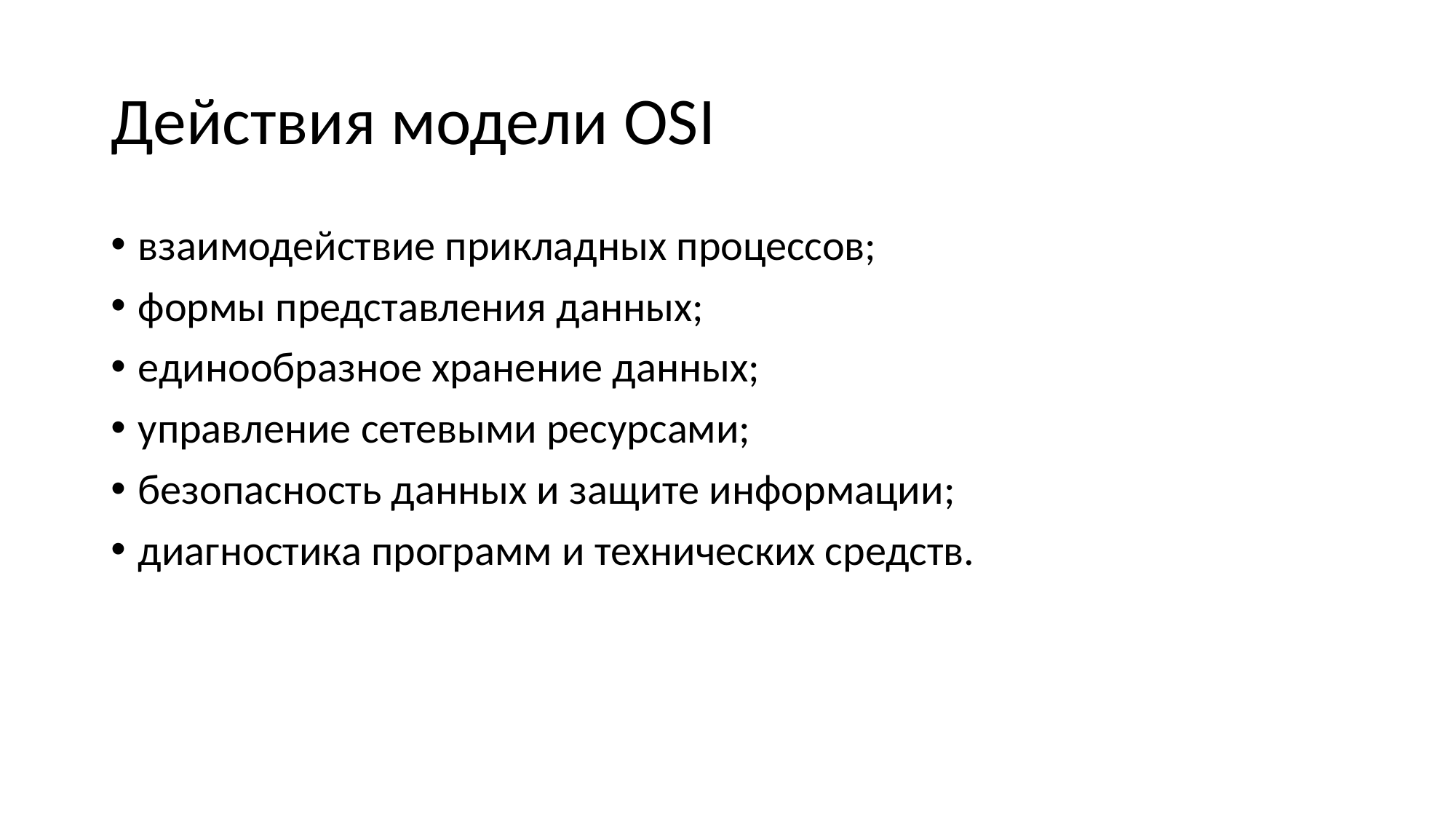

# Действия модели OSI
взаимодействие прикладных процессов;
формы представления данных;
единообразное хранение данных;
управление сетевыми ресурсами;
безопасность данных и защите информации;
диагностика программ и технических средств.